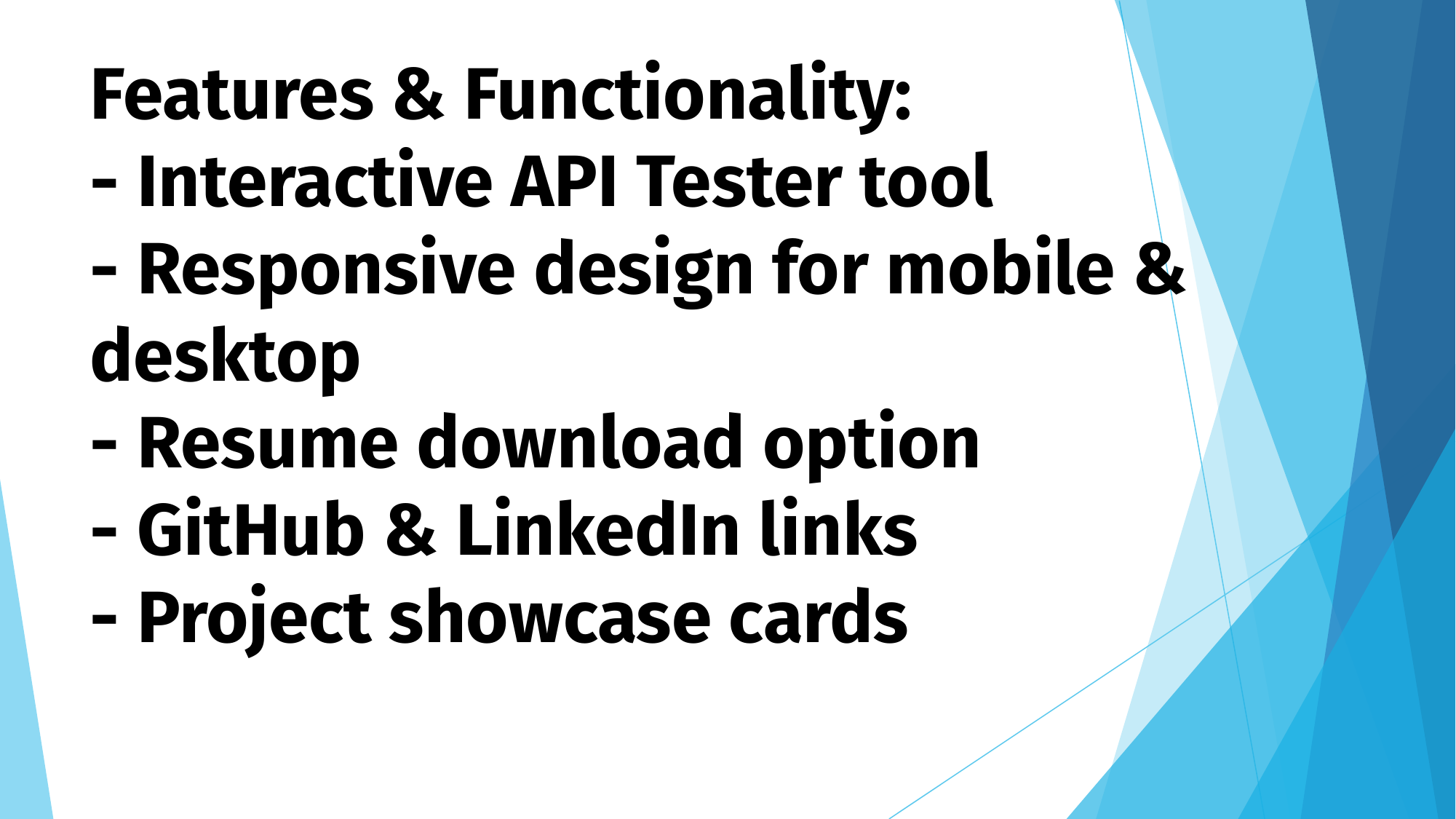

# Features & Functionality:
- Interactive API Tester tool
- Responsive design for mobile & desktop
- Resume download option
- GitHub & LinkedIn links
- Project showcase cards